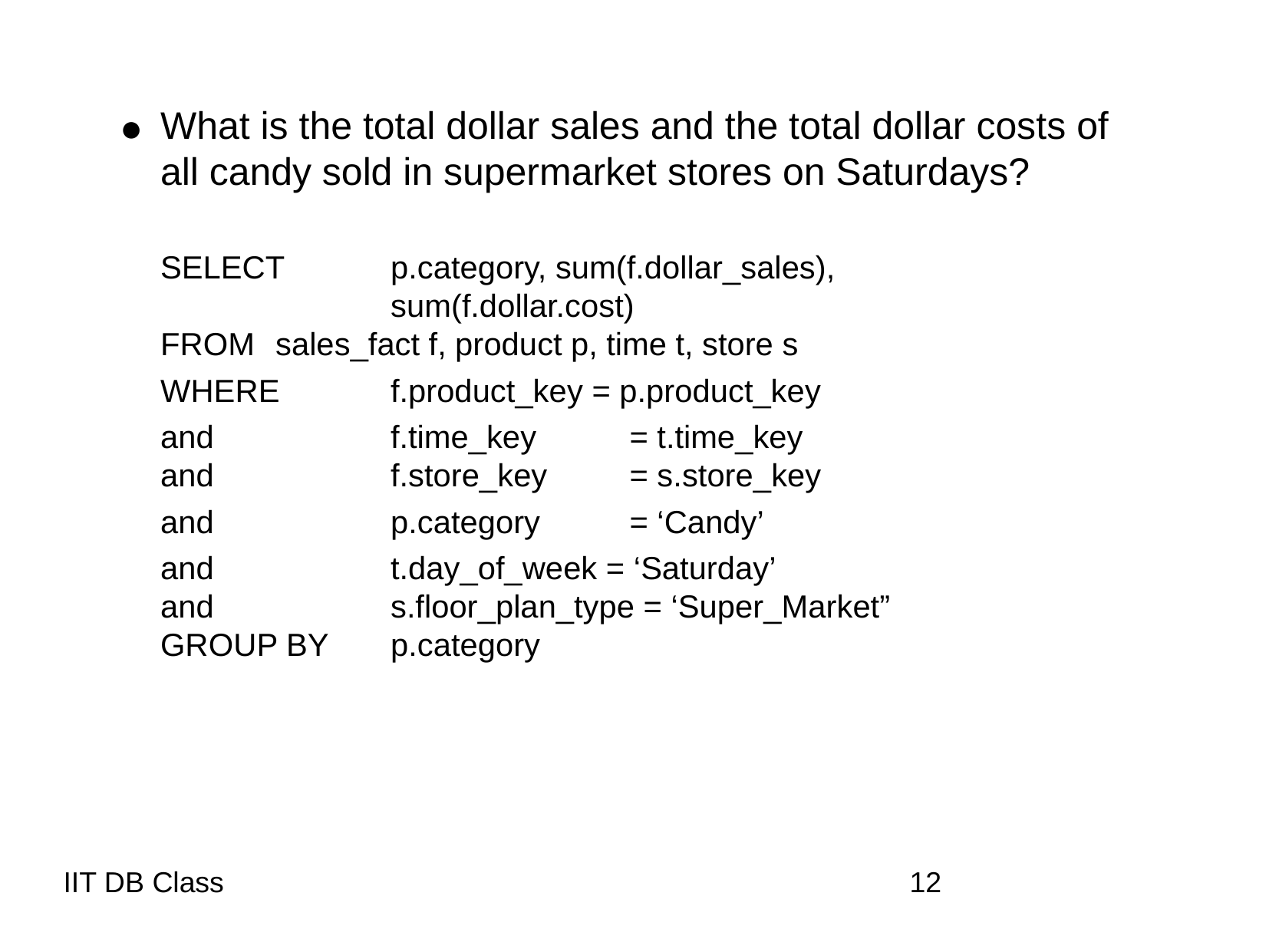

What is the total dollar sales and the total dollar costs of all candy sold in supermarket stores on Saturdays?
	SELECT 	p.category, sum(f.dollar_sales),
		sum(f.dollar.cost)
FROM 	sales_fact f, product p, time t, store s
	WHERE	f.product_key = p.product_key
	and		f.time_key 	 = t.time_key
and		f.store_key	 = s.store_key
	and		p.category	 = ‘Candy’
	and		t.day_of_week = ‘Saturday’
and		s.floor_plan_type = ‘Super_Market”
GROUP BY	p.category
IIT DB Class
12